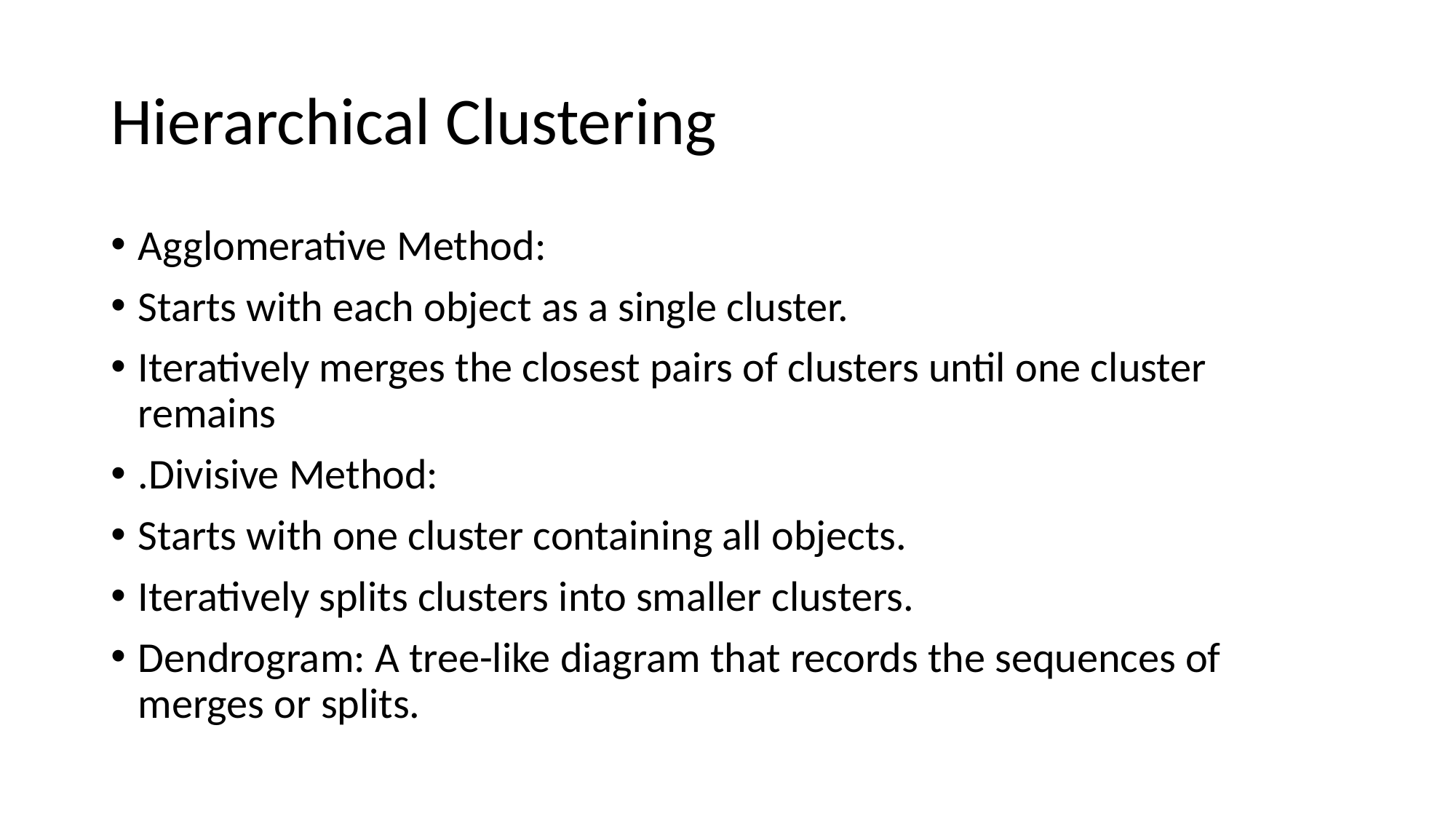

# Hierarchical Clustering
Agglomerative Method:
Starts with each object as a single cluster.
Iteratively merges the closest pairs of clusters until one cluster remains
.Divisive Method:
Starts with one cluster containing all objects.
Iteratively splits clusters into smaller clusters.
Dendrogram: A tree-like diagram that records the sequences of merges or splits.